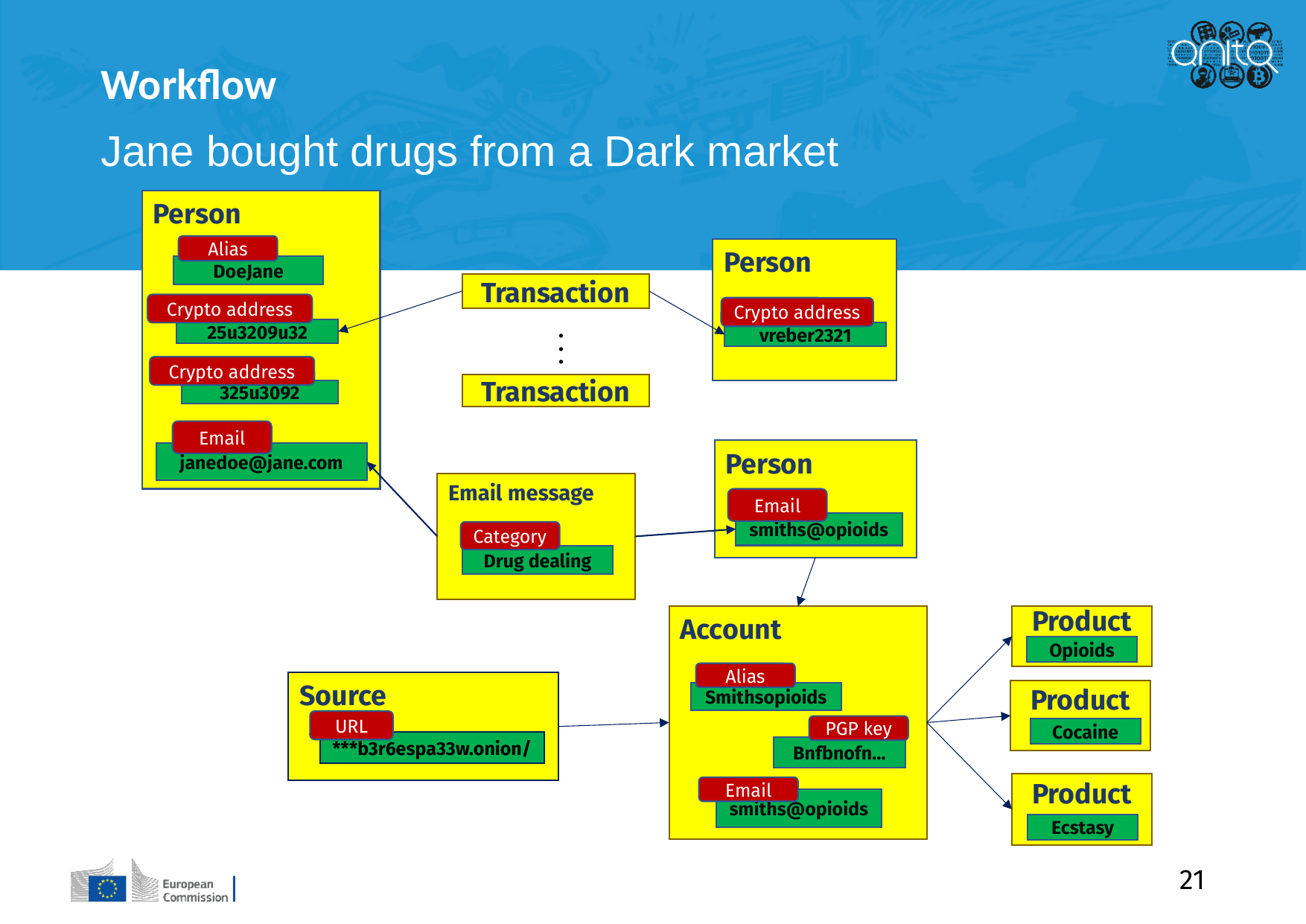

Workflow
Jane bought drugs from a Dark market
Person

Alias
DoeJane
Person

Transaction
.
.
.
Transaction
Crypto address
Crypto address
25u3209u32
vreber2321
Crypto address
325u3092
Email
janedoe@jane.com
Person

Email message
Email
smiths@opioids
Category
Drug dealing
Account
Bnfbnofn…
smiths@opioids
Product

Opioids
Alias
Smithsopioids
Product

PGP key
Cocaine
Product

Email
Ecstasy
Source
URL
***b3r6espa33w.onion/
21